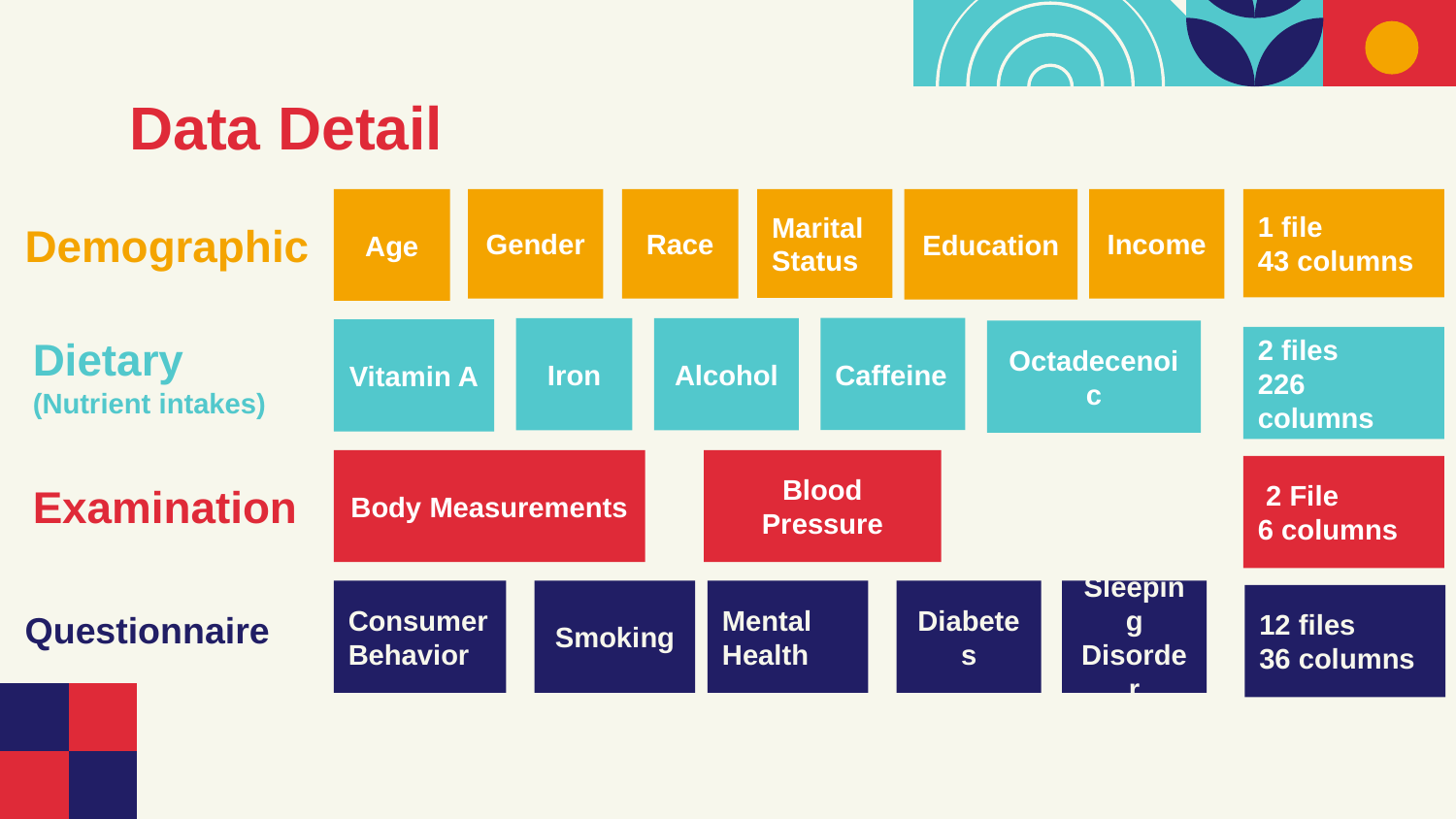

Data Detail
1 file
43 columns
Income
Education
Gender
Race
Marital
Status
Age
Demographic
Caffeine
Iron
Alcohol
Vitamin A
Octadecenoic
# Dietary (Nutrient intakes)
2 files
226 columns
Body Measurements
Blood Pressure
 2 File
6 columns
Examination
Smoking
Mental Health
Diabetes
Sleeping Disorder
Questionnaire
Consumer Behavior
12 files
36 columns